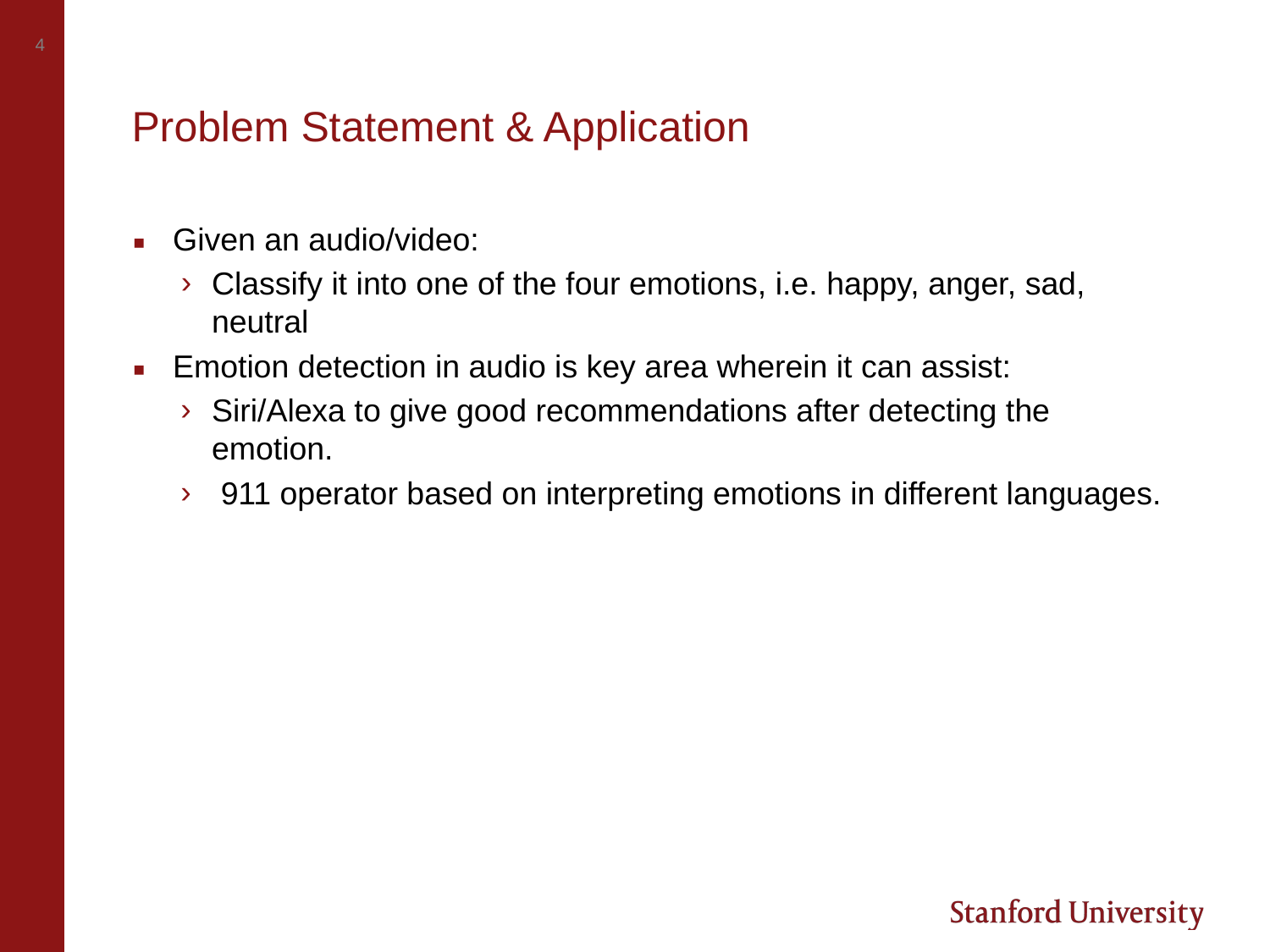

# Problem Statement & Application

Given an audio/video:
Classify it into one of the four emotions, i.e. happy, anger, sad, neutral
Emotion detection in audio is key area wherein it can assist:
Siri/Alexa to give good recommendations after detecting the emotion.
 911 operator based on interpreting emotions in different languages.